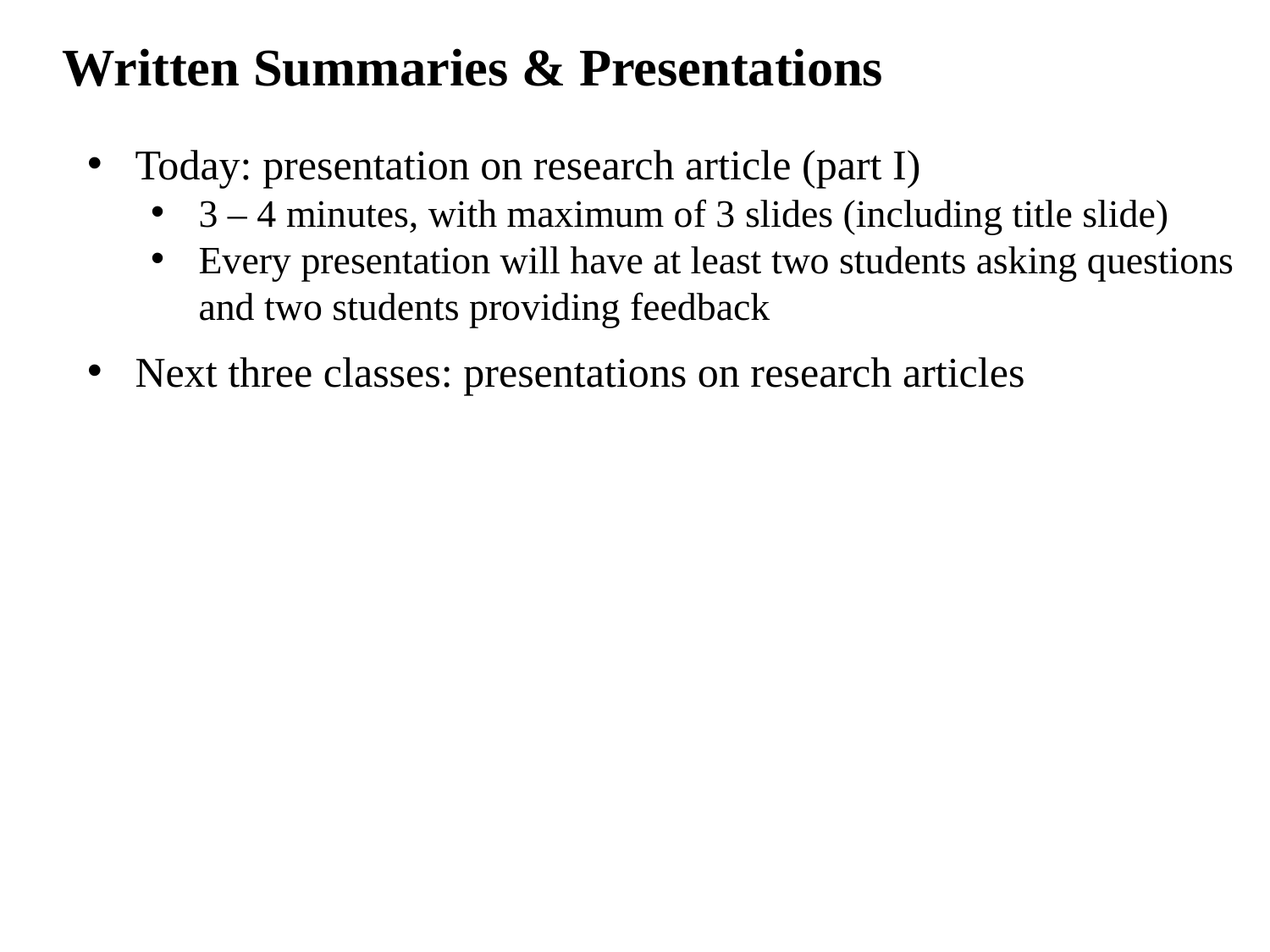

Written Summaries & Presentations
Today: presentation on research article (part I)
3 – 4 minutes, with maximum of 3 slides (including title slide)
Every presentation will have at least two students asking questions and two students providing feedback

Next three classes: presentations on research articles